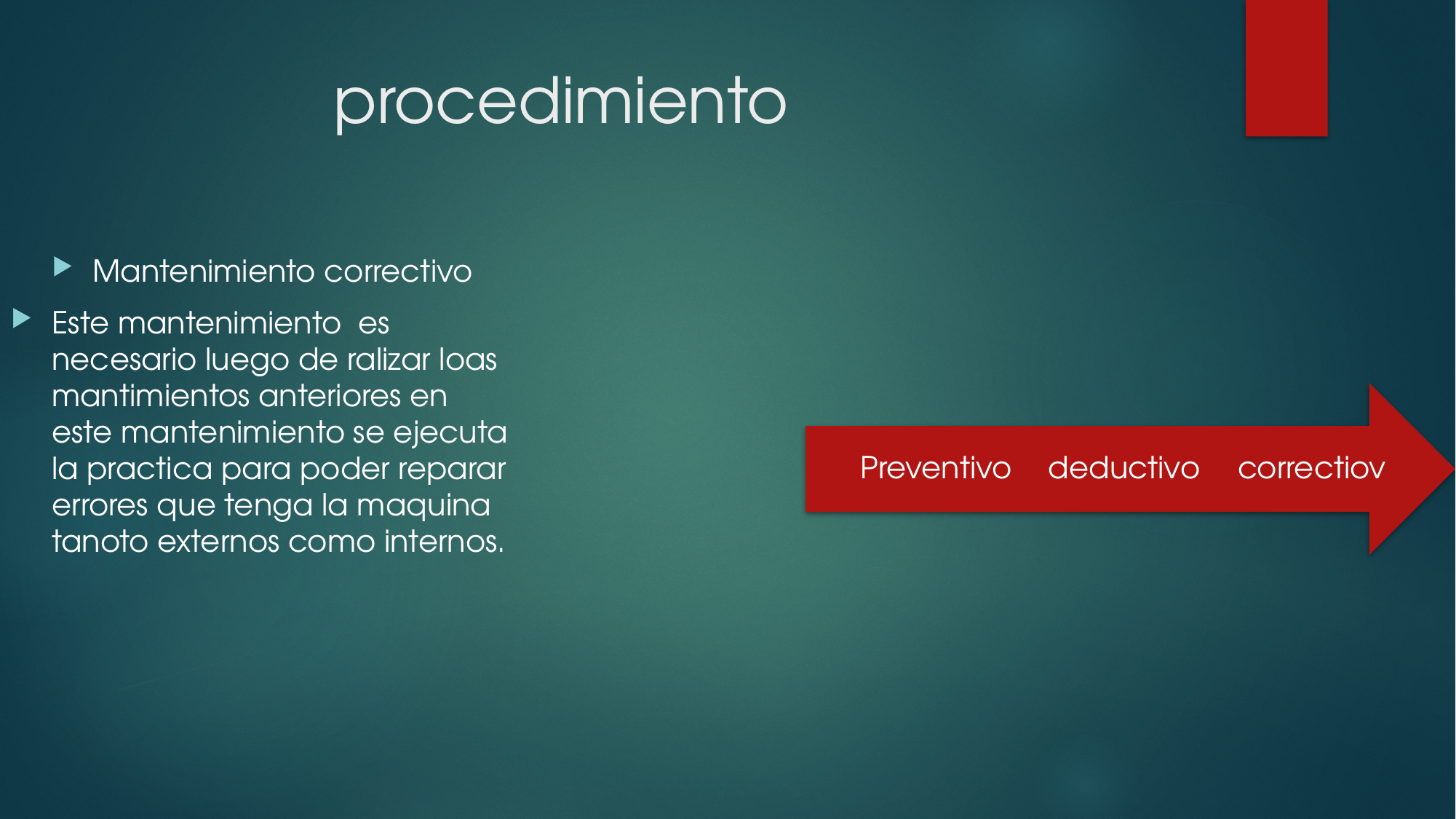

procedimiento
correctiov
deductivo
Preventivo
Mantenimiento correctivo
Este mantenimiento  es necesario luego de ralizar loas mantimientos anteriores en este mantenimiento se ejecuta la practica para poder reparar errores que tenga la maquina tanoto externos como internos.